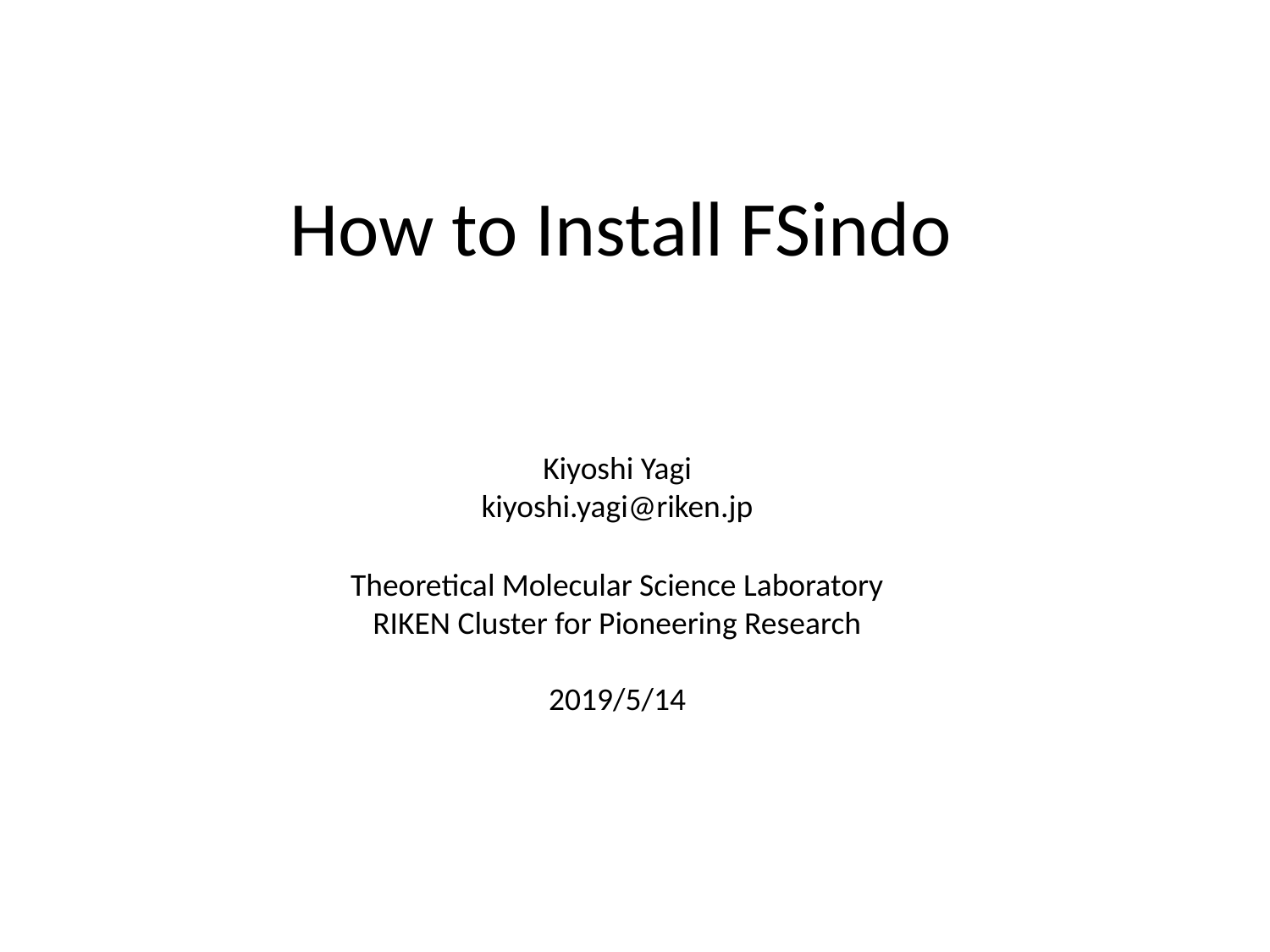

How to Install FSindo
Kiyoshi Yagi
kiyoshi.yagi@riken.jp
Theoretical Molecular Science Laboratory
RIKEN Cluster for Pioneering Research

2019/5/14